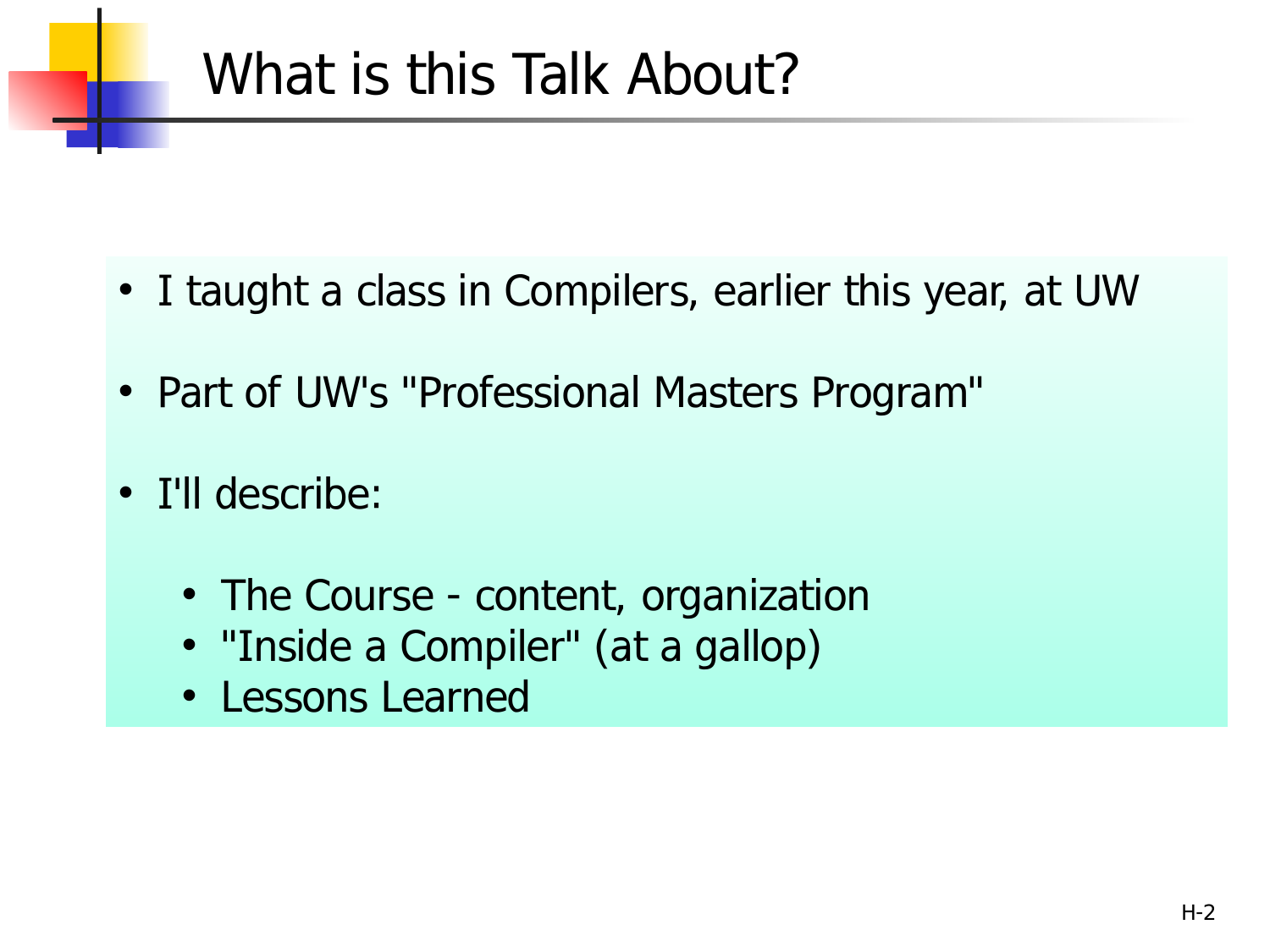

What is this Talk About?
I taught a class in Compilers, earlier this year, at UW

Part of UW's "Professional Masters Program"

I'll describe:

The Course - content, organization
"Inside a Compiler" (at a gallop)
Lessons Learned
H-2